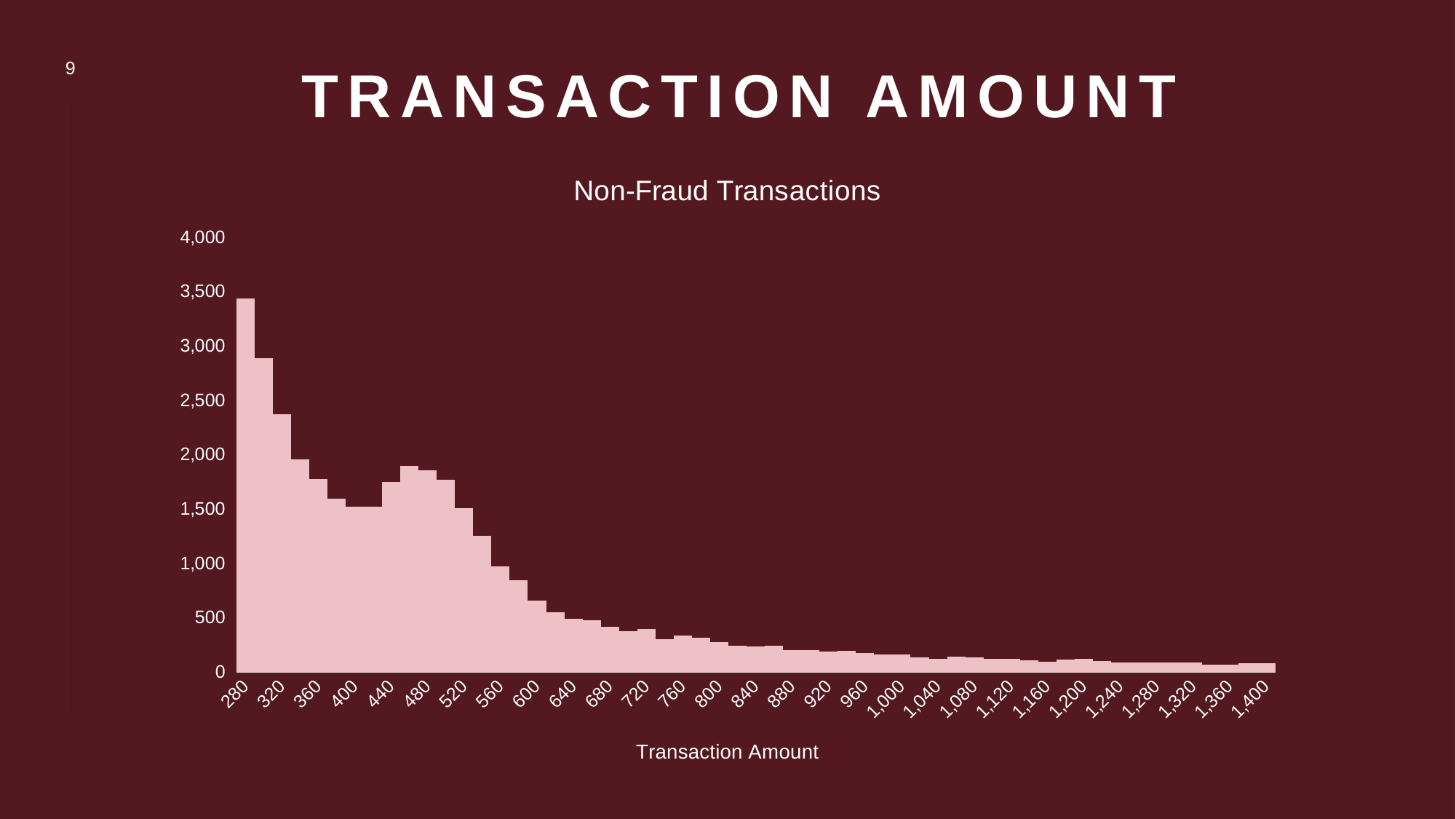

# TRANSACTION AMOUNT
9

### Chart: Non-Fraud Transactions

| Category | Count of Amt |
|---|---|
| 280 | 3434.0 |
| 300 | 2883.0 |
| 320 | 2368.0 |
| 340 | 1958.0 |
| 360 | 1777.0 |
| 380 | 1591.0 |
| 400 | 1519.0 |
| 420 | 1522.0 |
| 440 | 1748.0 |
| 460 | 1897.0 |
| 480 | 1851.0 |
| 500 | 1768.0 |
| 520 | 1509.0 |
| 540 | 1251.0 |
| 560 | 972.0 |
| 580 | 845.0 |
| 600 | 655.0 |
| 620 | 546.0 |
| 640 | 487.0 |
| 660 | 473.0 |
| 680 | 412.0 |
| 700 | 376.0 |
| 720 | 397.0 |
| 740 | 298.0 |
| 760 | 332.0 |
| 780 | 311.0 |
| 800 | 273.0 |
| 820 | 241.0 |
| 840 | 234.0 |
| 860 | 239.0 |
| 880 | 201.0 |
| 900 | 200.0 |
| 920 | 189.0 |
| 940 | 191.0 |
| 960 | 174.0 |
| 980 | 157.0 |
| 1000 | 158.0 |
| 1020 | 131.0 |
| 1040 | 120.0 |
| 1060 | 140.0 |
| 1080 | 133.0 |
| 1100 | 123.0 |
| 1120 | 117.0 |
| 1140 | 105.0 |
| 1160 | 93.0 |
| 1180 | 111.0 |
| 1200 | 118.0 |
| 1220 | 99.0 |
| 1240 | 85.0 |
| 1260 | 84.0 |
| 1280 | 88.0 |
| 1300 | 88.0 |
| 1320 | 84.0 |
| 1340 | 65.0 |
| 1360 | 66.0 |
| 1380 | 77.0 |
| 1400 | 82.0 |